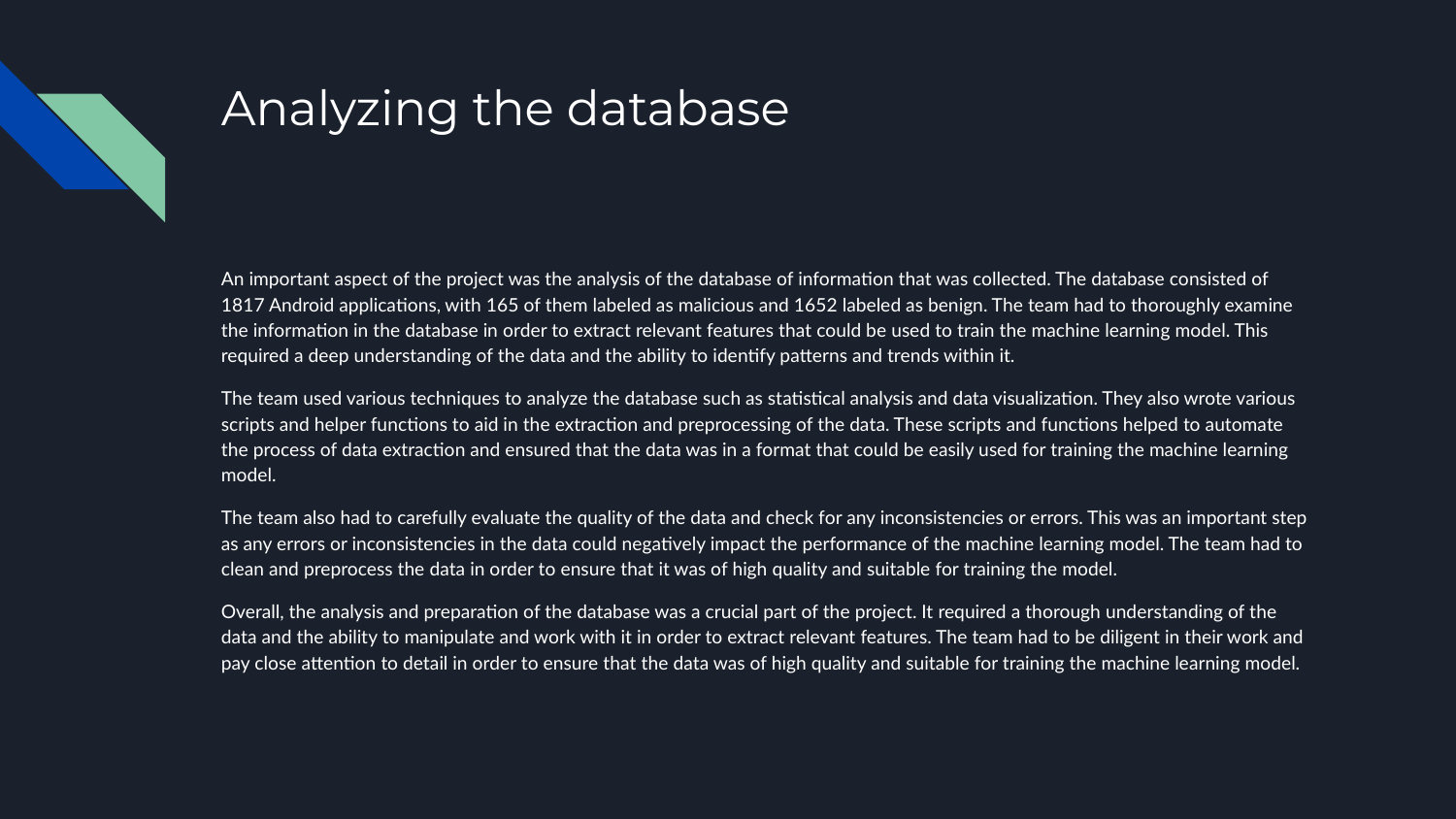

# Analyzing the database

An important aspect of the project was the analysis of the database of information that was collected. The database consisted of 1817 Android applications, with 165 of them labeled as malicious and 1652 labeled as benign. The team had to thoroughly examine the information in the database in order to extract relevant features that could be used to train the machine learning model. This required a deep understanding of the data and the ability to identify patterns and trends within it.
The team used various techniques to analyze the database such as statistical analysis and data visualization. They also wrote various scripts and helper functions to aid in the extraction and preprocessing of the data. These scripts and functions helped to automate the process of data extraction and ensured that the data was in a format that could be easily used for training the machine learning model.
The team also had to carefully evaluate the quality of the data and check for any inconsistencies or errors. This was an important step as any errors or inconsistencies in the data could negatively impact the performance of the machine learning model. The team had to clean and preprocess the data in order to ensure that it was of high quality and suitable for training the model.
Overall, the analysis and preparation of the database was a crucial part of the project. It required a thorough understanding of the data and the ability to manipulate and work with it in order to extract relevant features. The team had to be diligent in their work and pay close attention to detail in order to ensure that the data was of high quality and suitable for training the machine learning model.